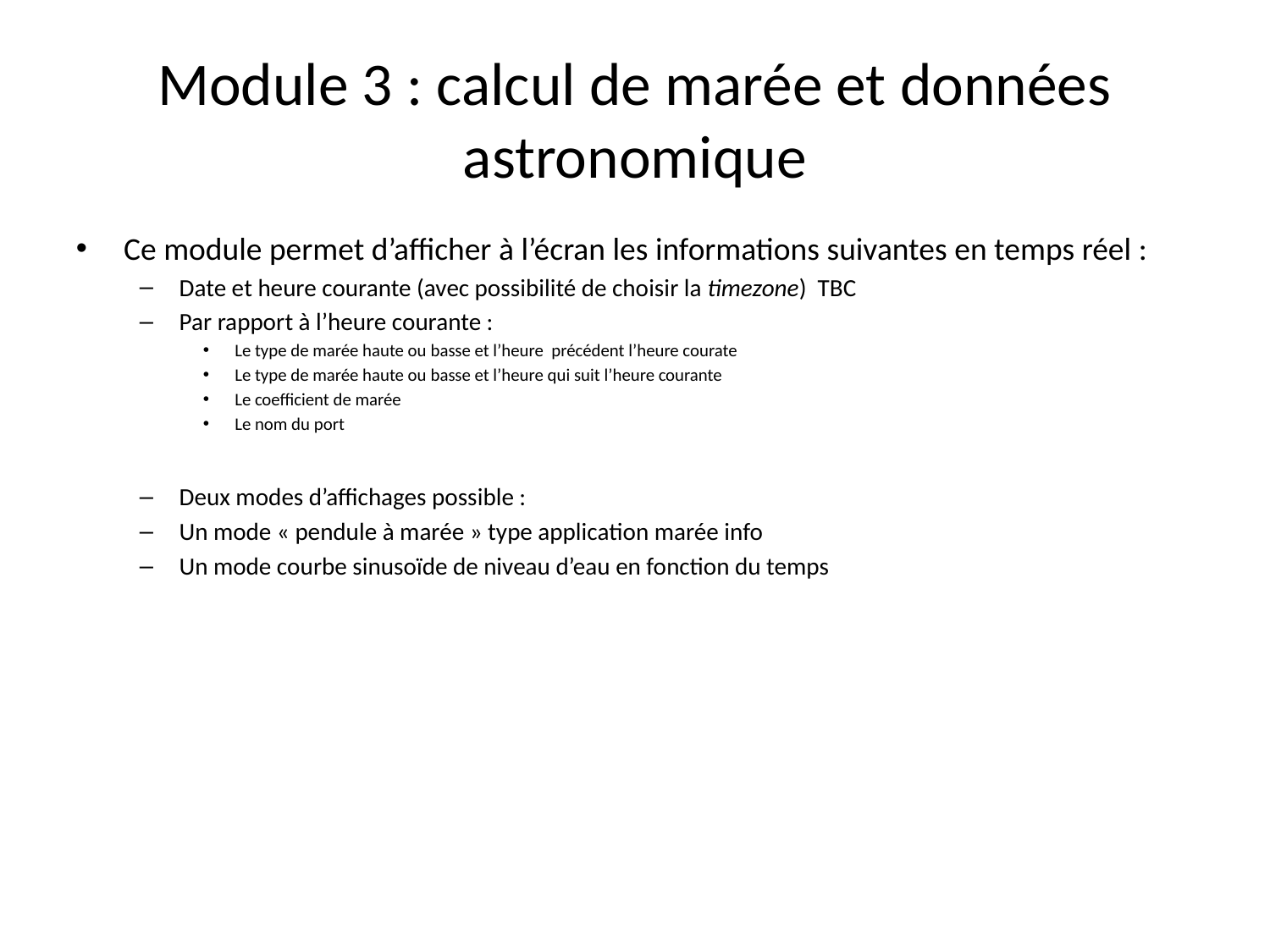

Module 3 : calcul de marée et données astronomique
Ce module permet d’afficher à l’écran les informations suivantes en temps réel :
Date et heure courante (avec possibilité de choisir la timezone)  TBC
Par rapport à l’heure courante :
Le type de marée haute ou basse et l’heure  précédent l’heure courate
Le type de marée haute ou basse et l’heure qui suit l’heure courante
Le coefficient de marée
Le nom du port

Deux modes d’affichages possible :
Un mode « pendule à marée » type application marée info
Un mode courbe sinusoïde de niveau d’eau en fonction du temps